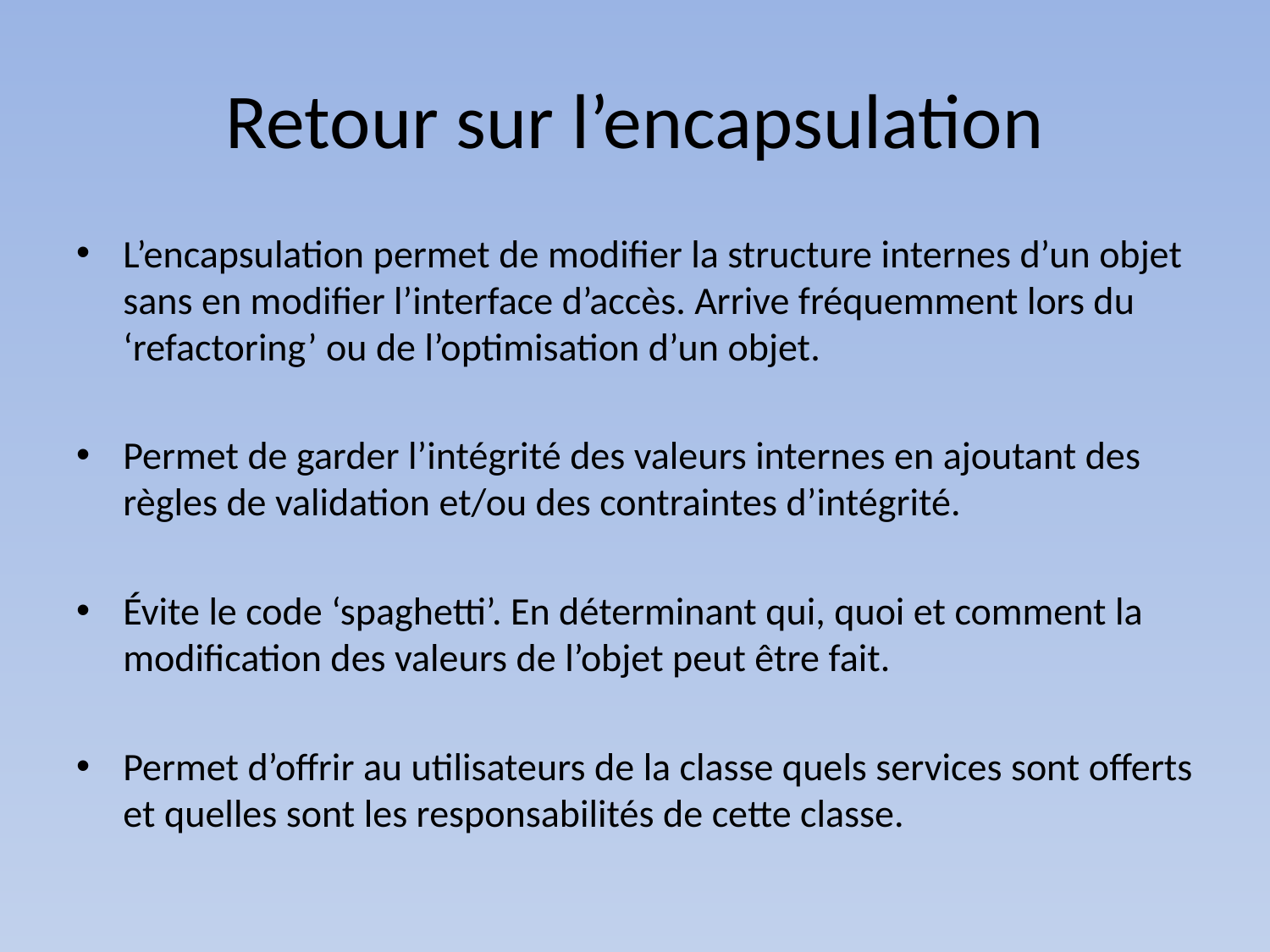

# Retour sur l’encapsulation
L’encapsulation permet de modifier la structure internes d’un objet sans en modifier l’interface d’accès. Arrive fréquemment lors du ‘refactoring’ ou de l’optimisation d’un objet.

Permet de garder l’intégrité des valeurs internes en ajoutant des règles de validation et/ou des contraintes d’intégrité.

Évite le code ‘spaghetti’. En déterminant qui, quoi et comment la modification des valeurs de l’objet peut être fait.

Permet d’offrir au utilisateurs de la classe quels services sont offerts et quelles sont les responsabilités de cette classe.